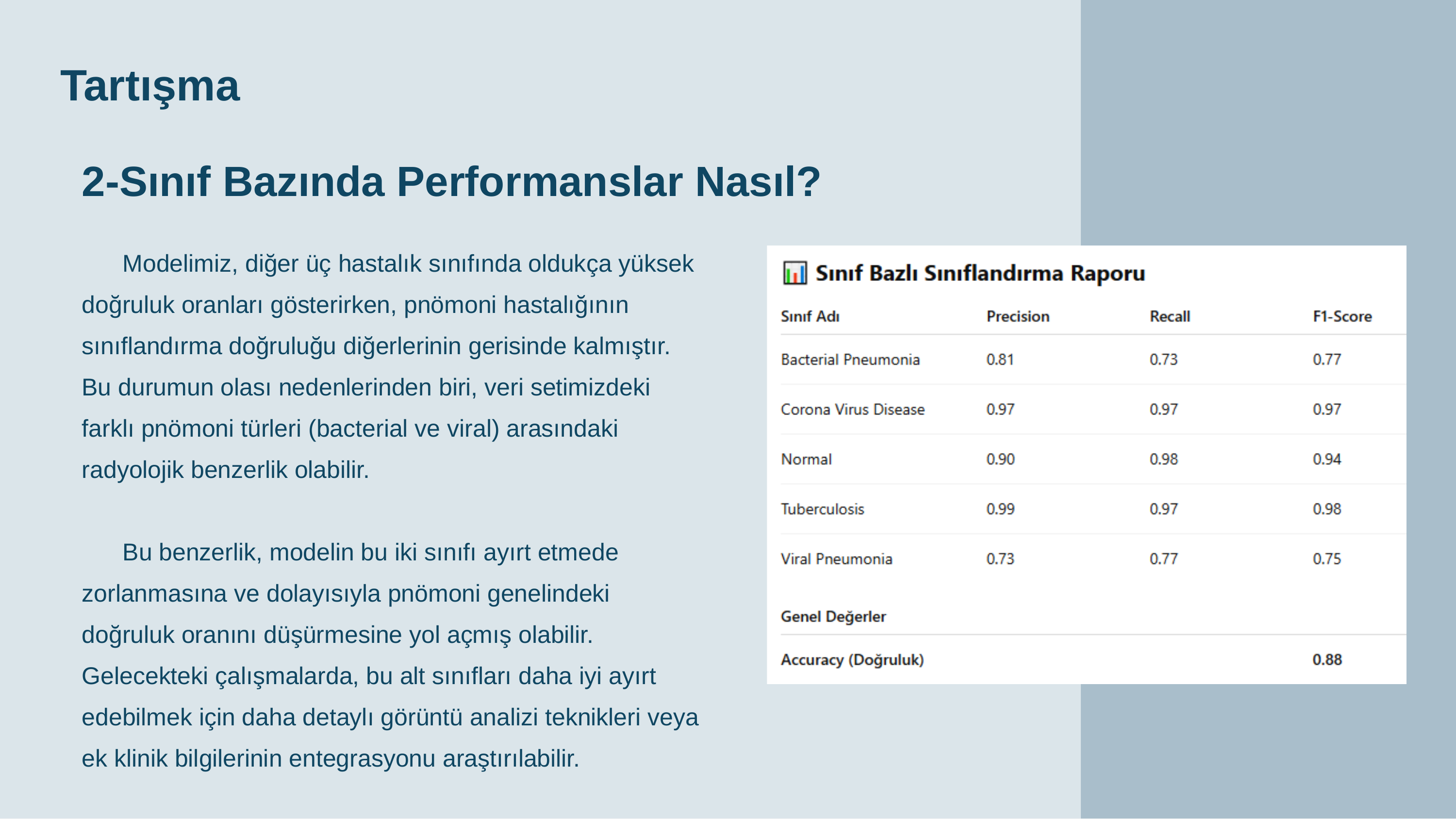

Tartışma

2-Sınıf Bazında Performanslar Nasıl?
      Modelimiz, diğer üç hastalık sınıfında oldukça yüksek doğruluk oranları gösterirken, pnömoni hastalığının sınıflandırma doğruluğu diğerlerinin gerisinde kalmıştır. Bu durumun olası nedenlerinden biri, veri setimizdeki farklı pnömoni türleri (bacterial ve viral) arasındaki radyolojik benzerlik olabilir.

      Bu benzerlik, modelin bu iki sınıfı ayırt etmede zorlanmasına ve dolayısıyla pnömoni genelindeki doğruluk oranını düşürmesine yol açmış olabilir. Gelecekteki çalışmalarda, bu alt sınıfları daha iyi ayırt edebilmek için daha detaylı görüntü analizi teknikleri veya ek klinik bilgilerinin entegrasyonu araştırılabilir.